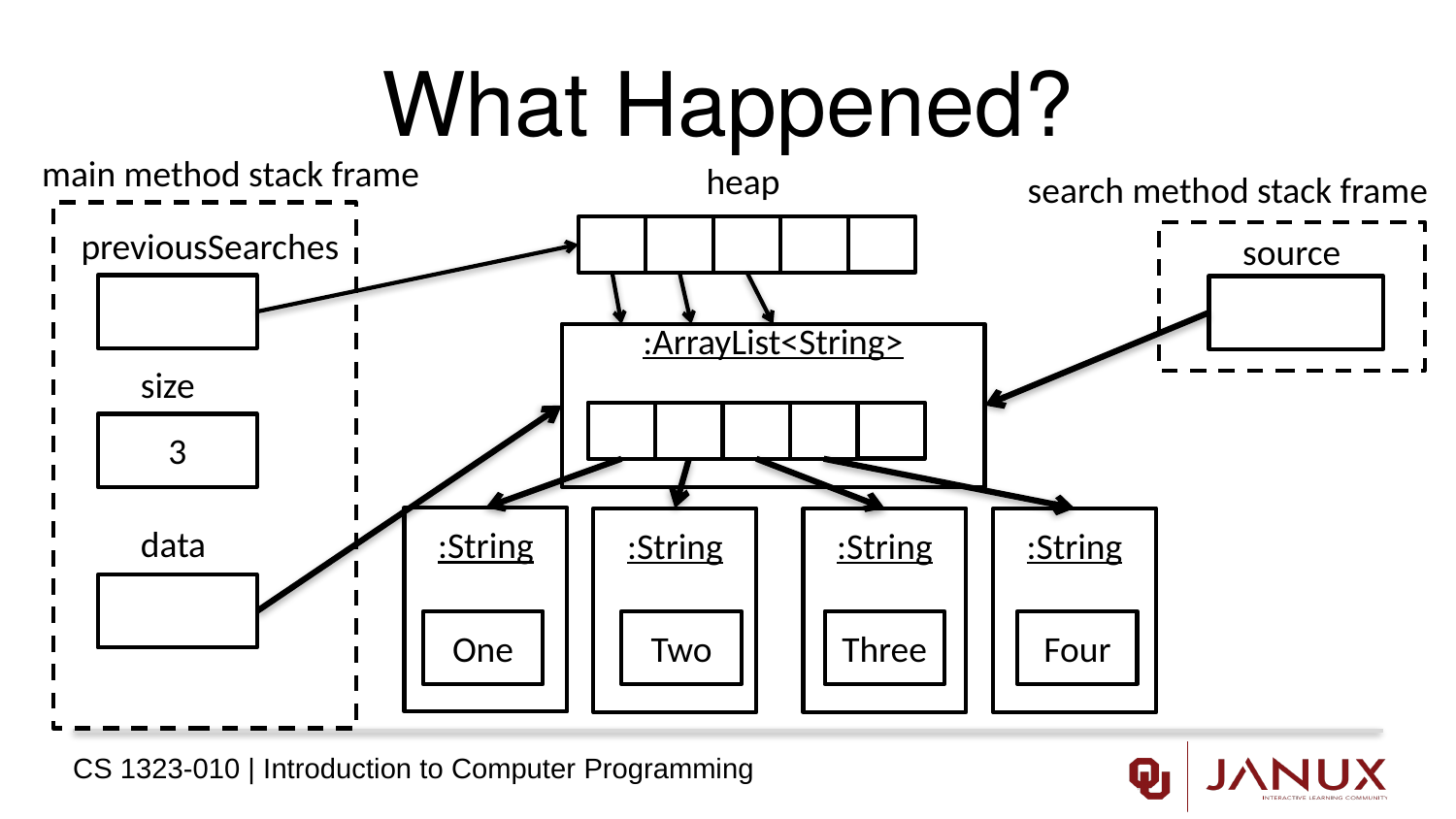

# What Happened?
main method stack frame
heap
search method stack frame

previousSearches

source

:ArrayList<String>

size

3
:String

:String

:String

:String

data

One
Two
Three
Four